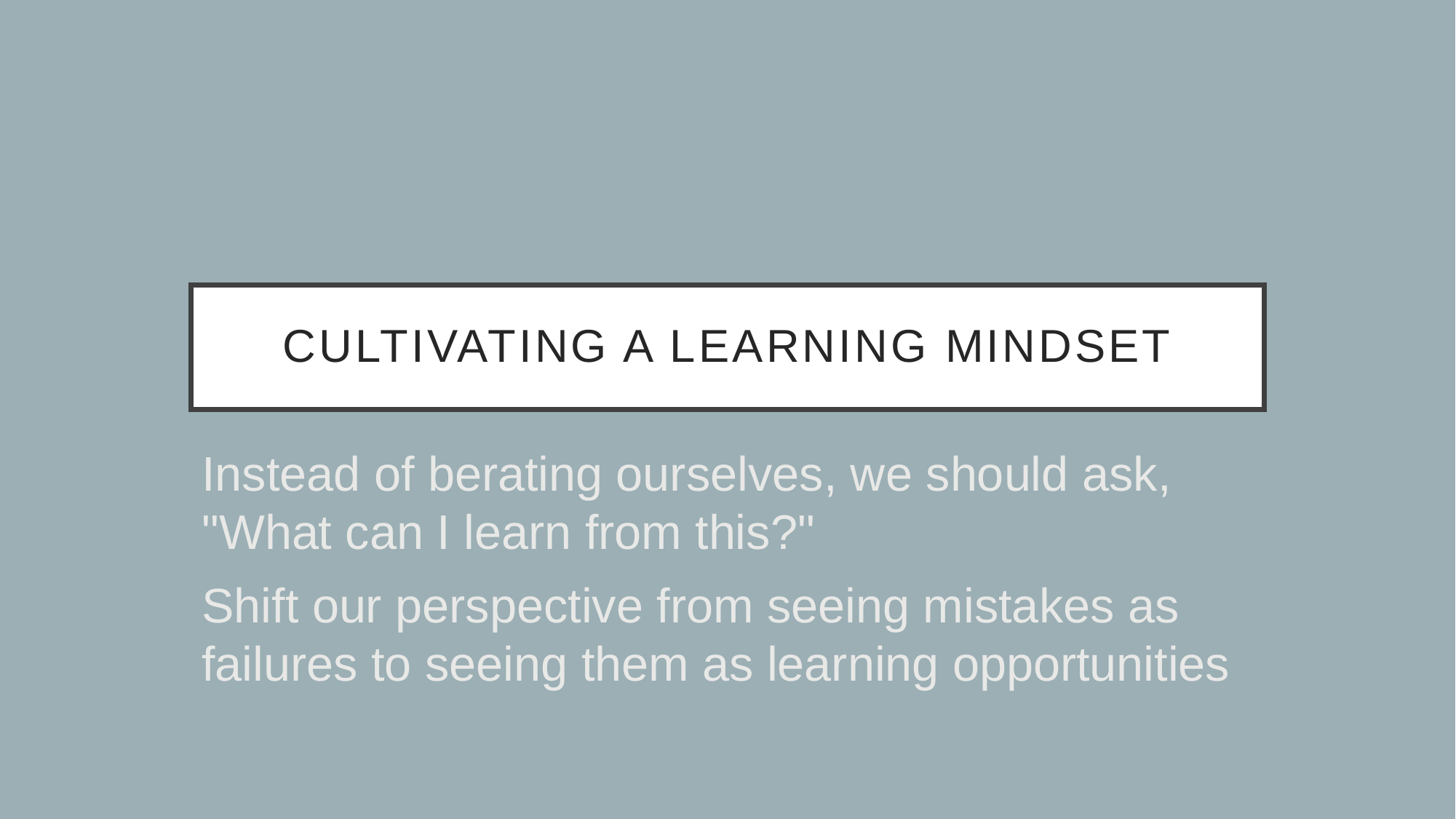

# Cultivating a learning mindset
Instead of berating ourselves, we should ask, "What can I learn from this?"
Shift our perspective from seeing mistakes as failures to seeing them as learning opportunities